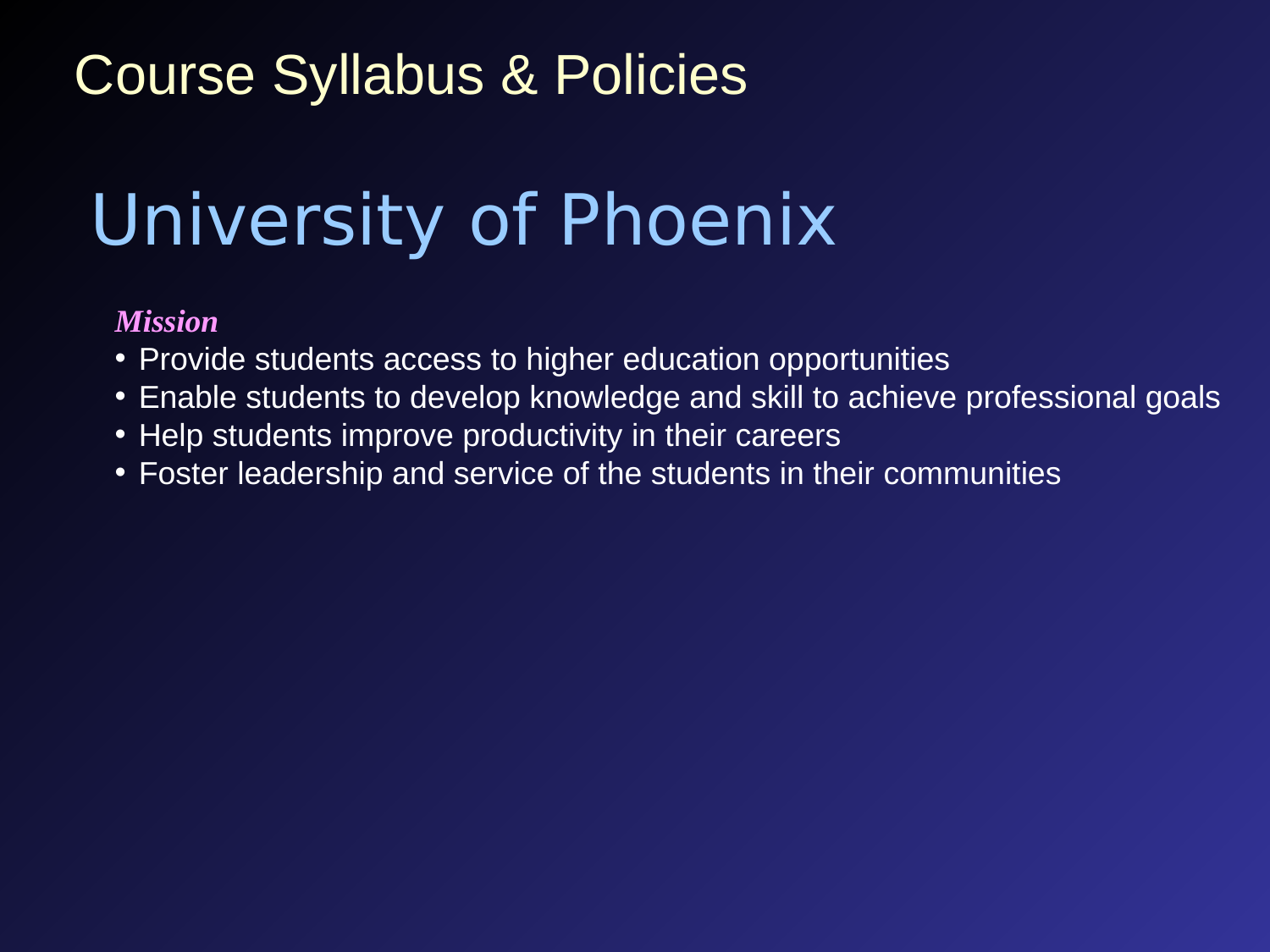

# Course Syllabus & Policies
University of Phoenix
Mission
Provide students access to higher education opportunities
Enable students to develop knowledge and skill to achieve professional goals
Help students improve productivity in their careers
Foster leadership and service of the students in their communities